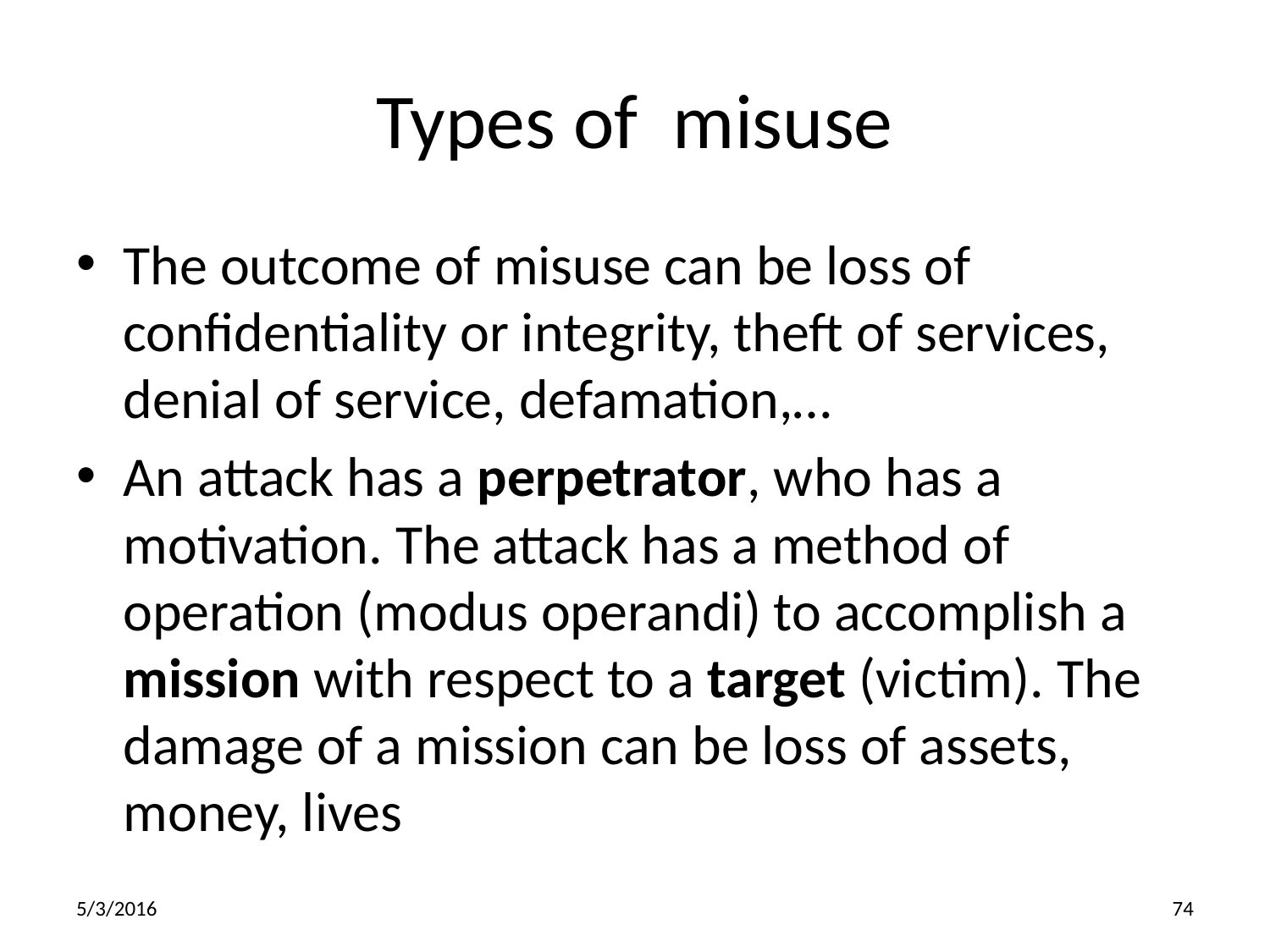

Types of  misuse
The outcome of misuse can be loss of confidentiality or integrity, theft of services,  denial of service, defamation,…
An attack has a perpetrator, who has a motivation. The attack has a method of operation (modus operandi) to accomplish a mission with respect to a target (victim). The damage of a mission can be loss of assets, money, lives
5/3/2016
74